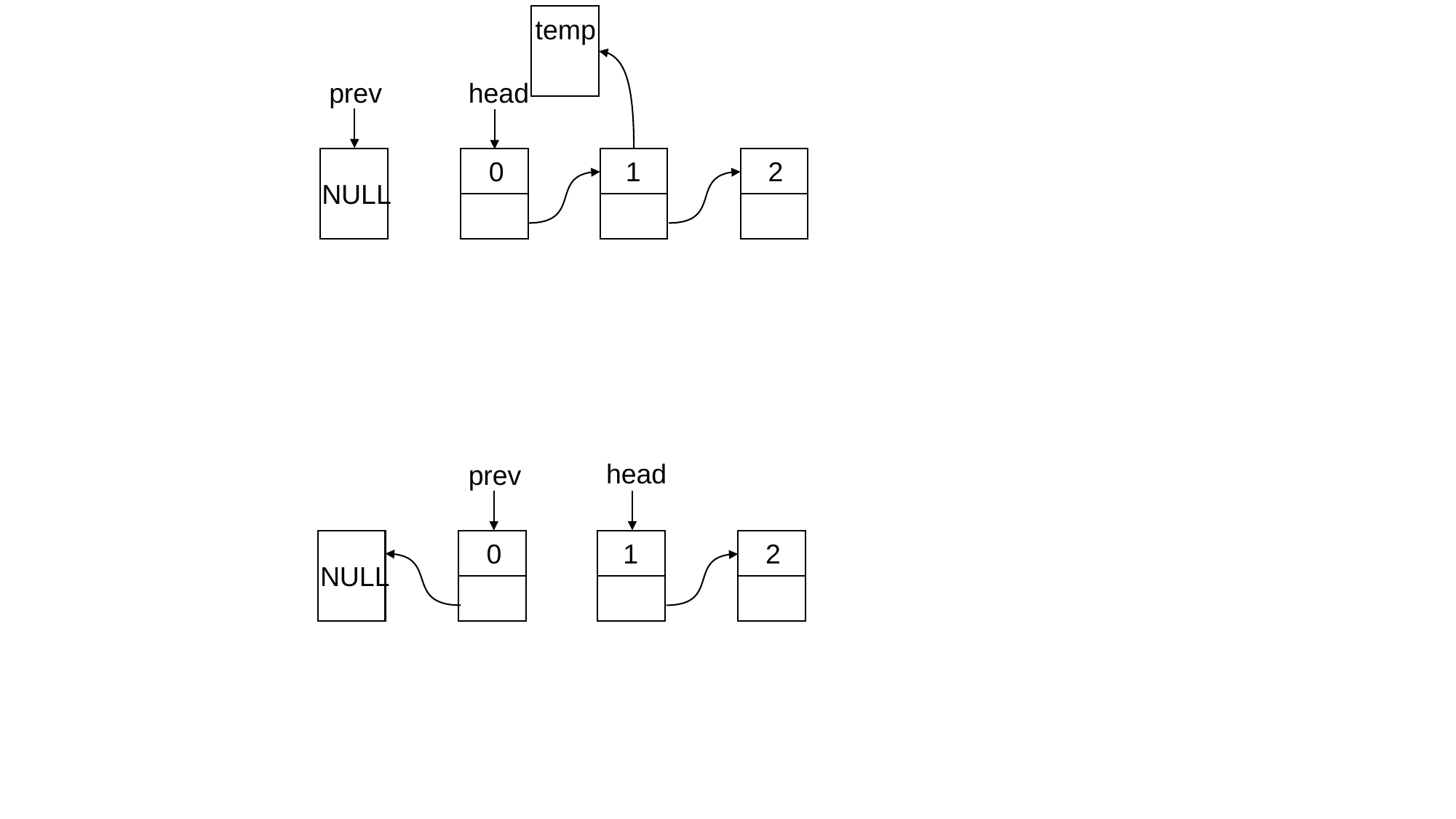

temp
prev
head

0
1
2
NULL
head
prev

0
1
2
NULL